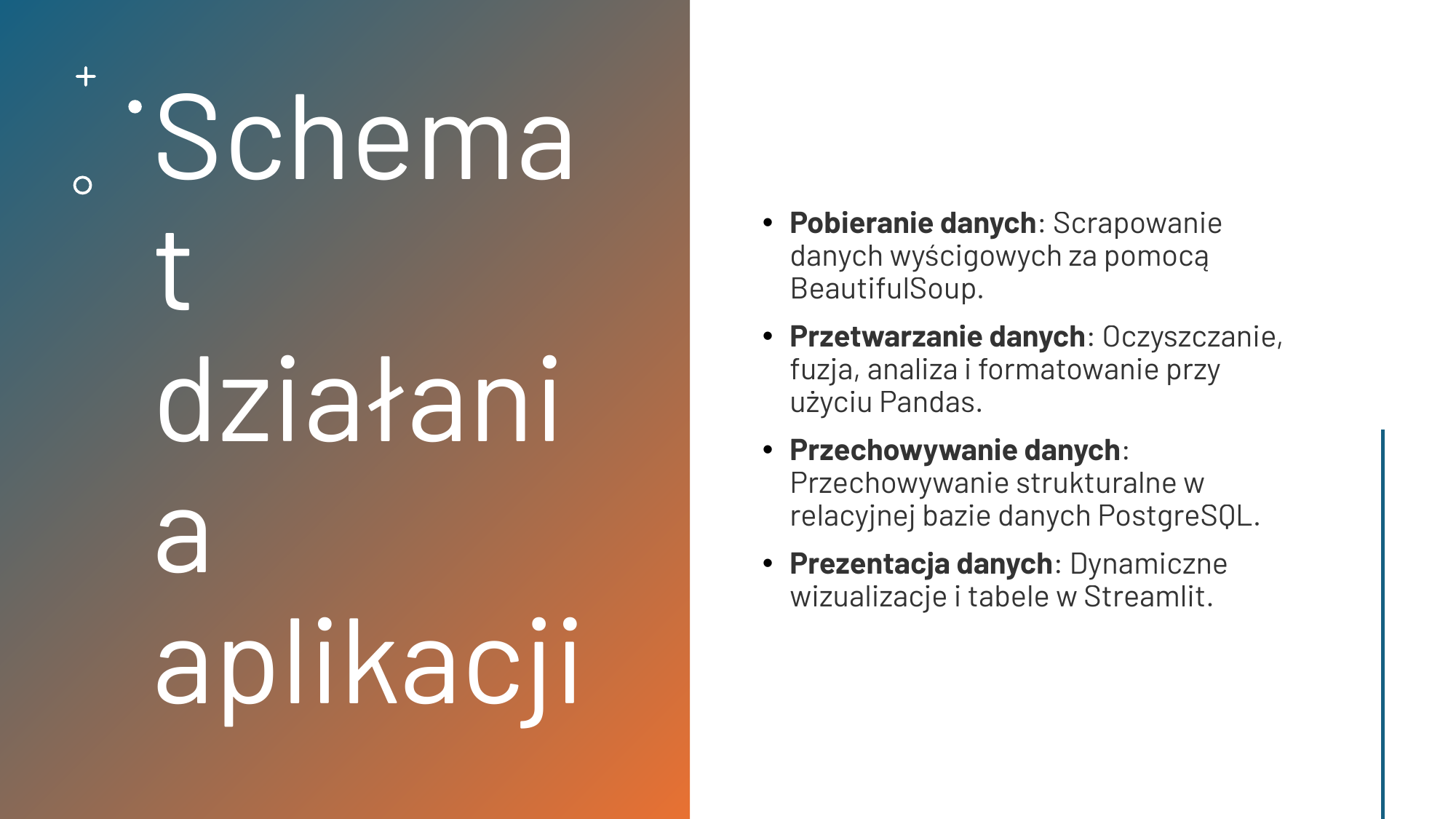

# Schemat działania aplikacji
Pobieranie danych: Scrapowanie danych wyścigowych za pomocą BeautifulSoup.
Przetwarzanie danych: Oczyszczanie, fuzja, analiza i formatowanie przy użyciu Pandas.
Przechowywanie danych: Przechowywanie strukturalne w relacyjnej bazie danych PostgreSQL.
Prezentacja danych: Dynamiczne wizualizacje i tabele w Streamlit.